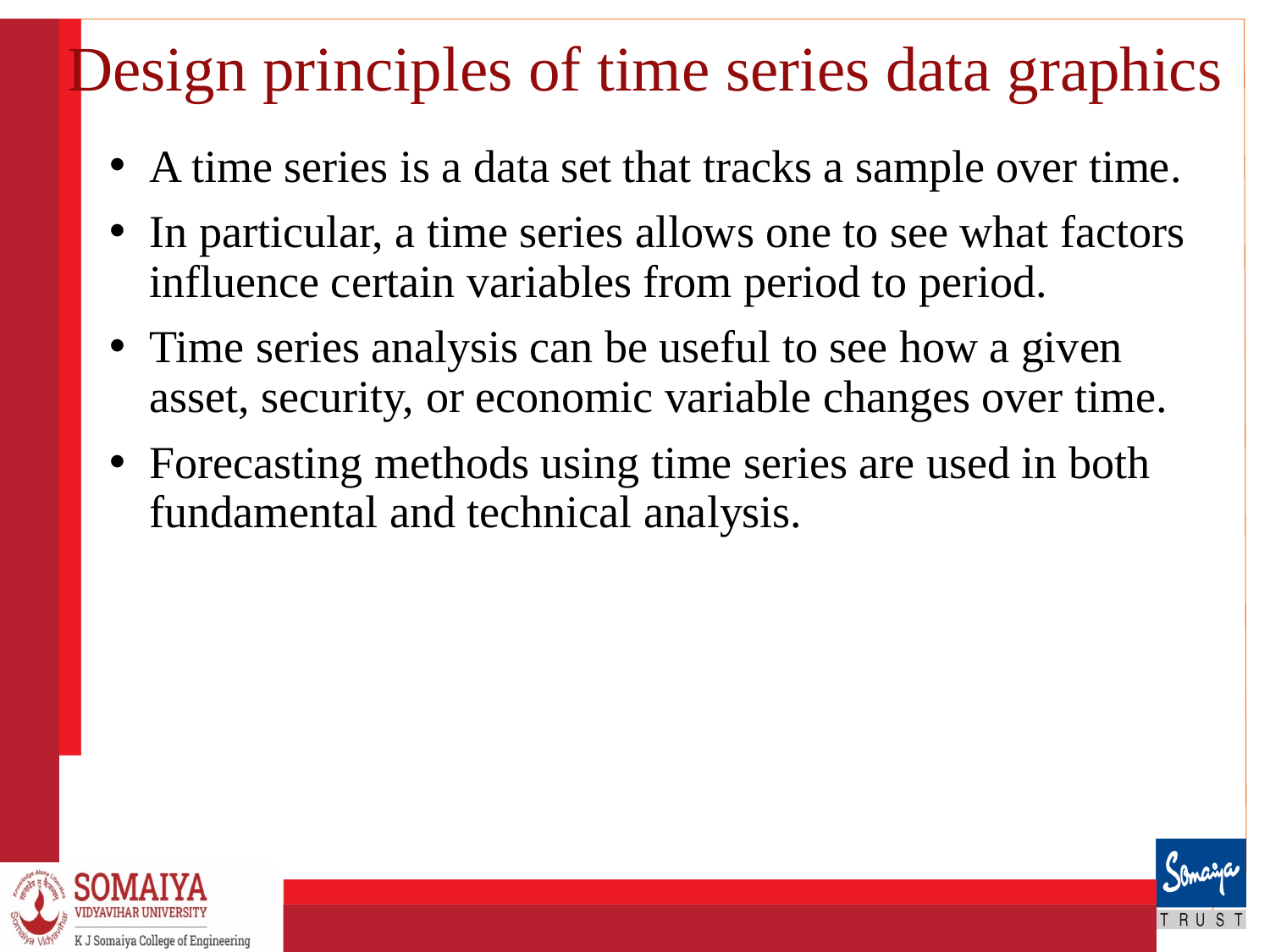

# Design principles of time series data graphics
A time series is a data set that tracks a sample over time.
In particular, a time series allows one to see what factors influence certain variables from period to period.
Time series analysis can be useful to see how a given asset, security, or economic variable changes over time.
Forecasting methods using time series are used in both fundamental and technical analysis.